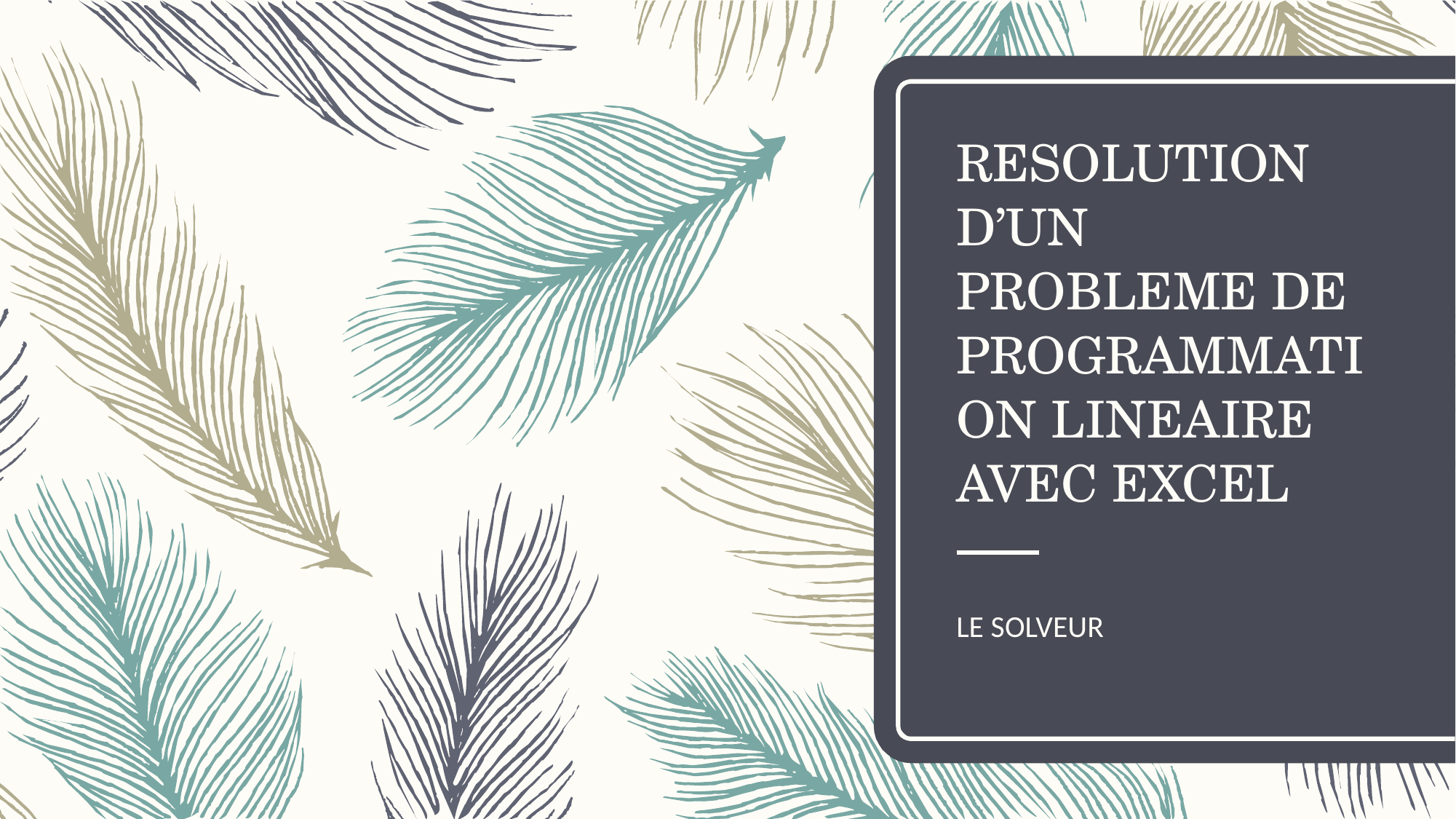

# RESOLUTION D’UN PROBLEME DE PROGRAMMATION LINEAIRE AVEC EXCEL
LE SOLVEUR